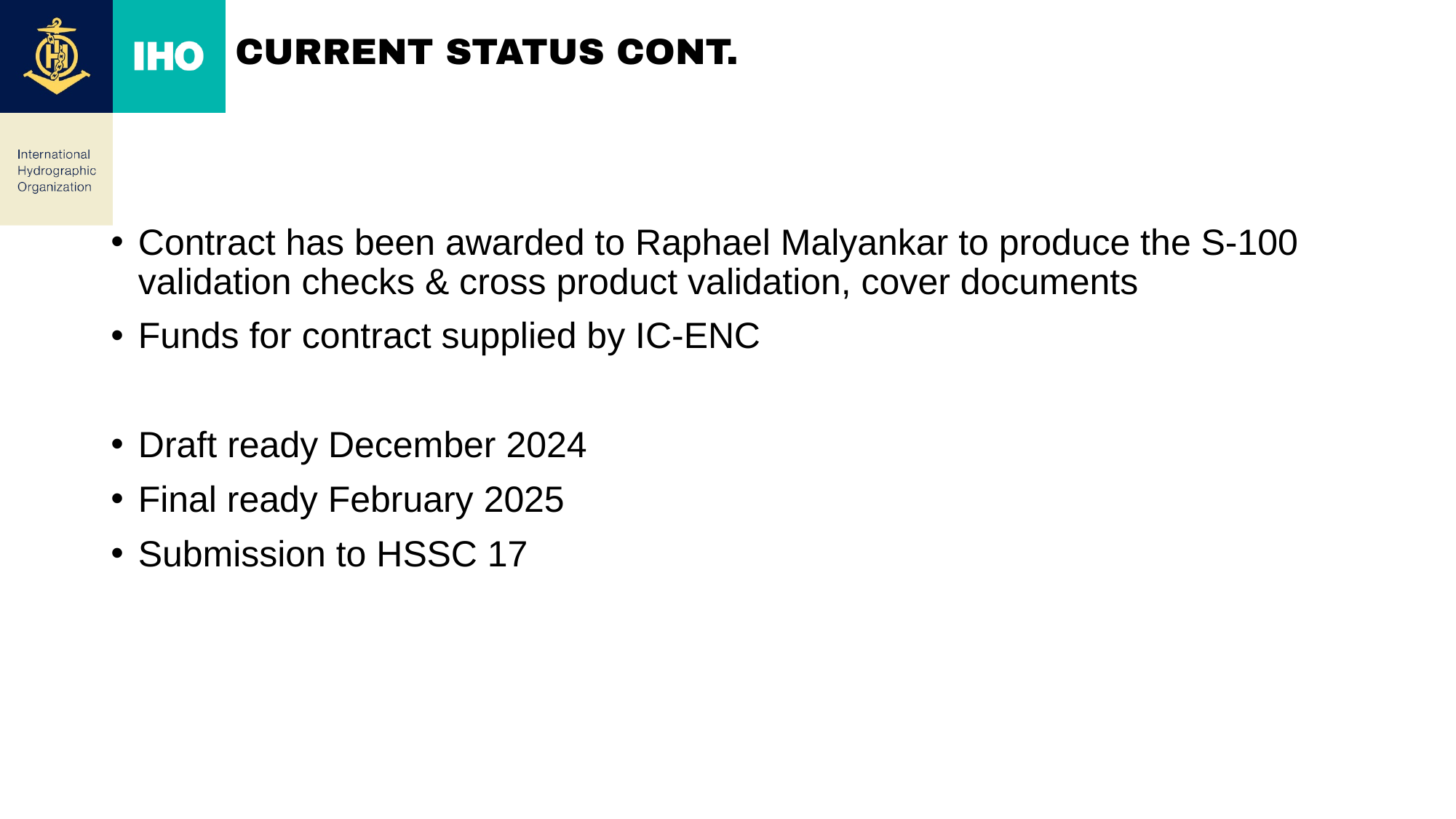

# Current status cont.
Contract has been awarded to Raphael Malyankar to produce the S-100 validation checks & cross product validation, cover documents
Funds for contract supplied by IC-ENC

Draft ready December 2024
Final ready February 2025
Submission to HSSC 17